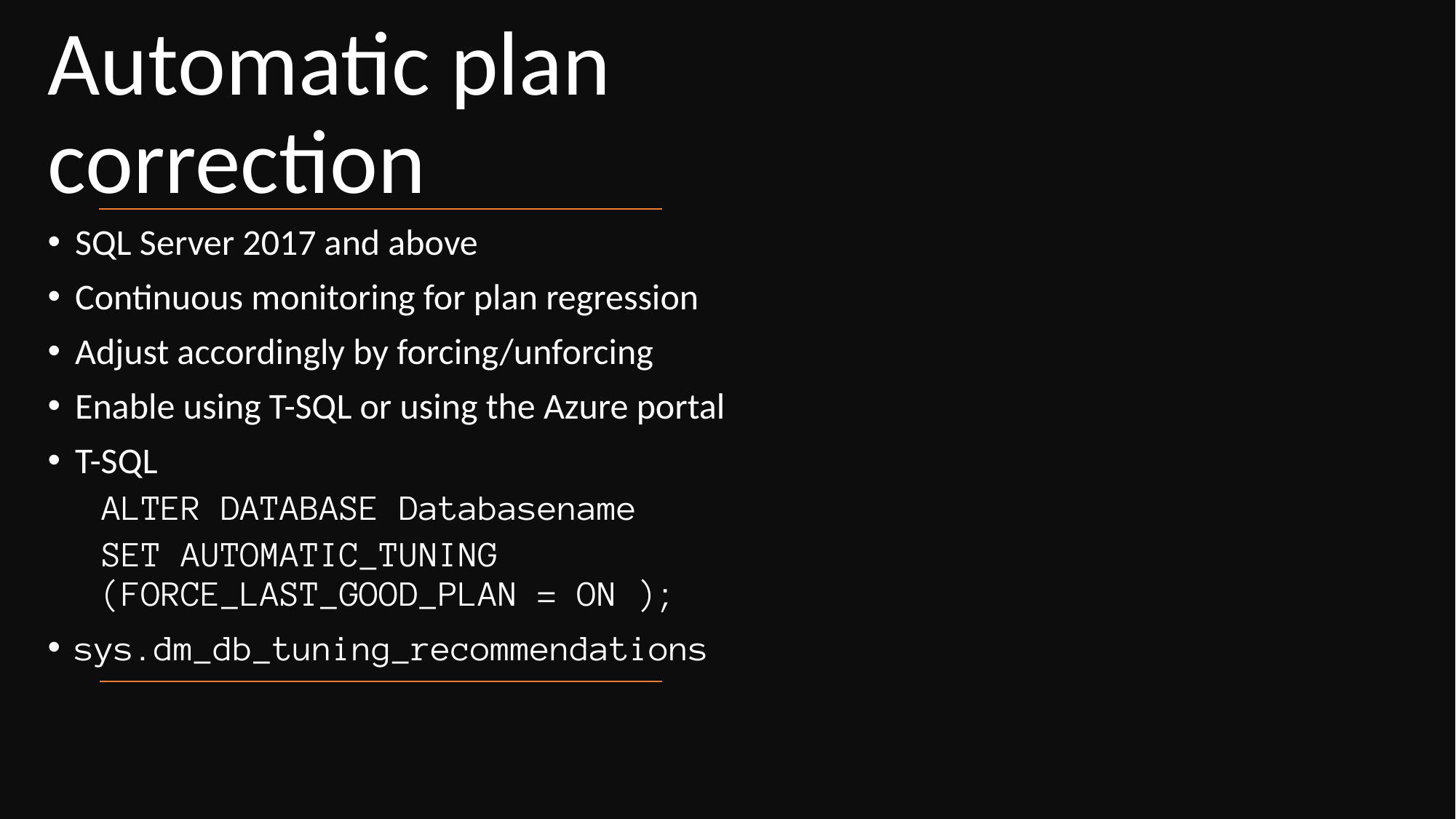

# Automatic plan correction
SQL Server 2017 and above
Continuous monitoring for plan regression
Adjust accordingly by forcing/unforcing
Enable using T-SQL or using the Azure portal
T-SQL
ALTER DATABASE Databasename
SET AUTOMATIC_TUNING (FORCE_LAST_GOOD_PLAN = ON );
sys.dm_db_tuning_recommendations